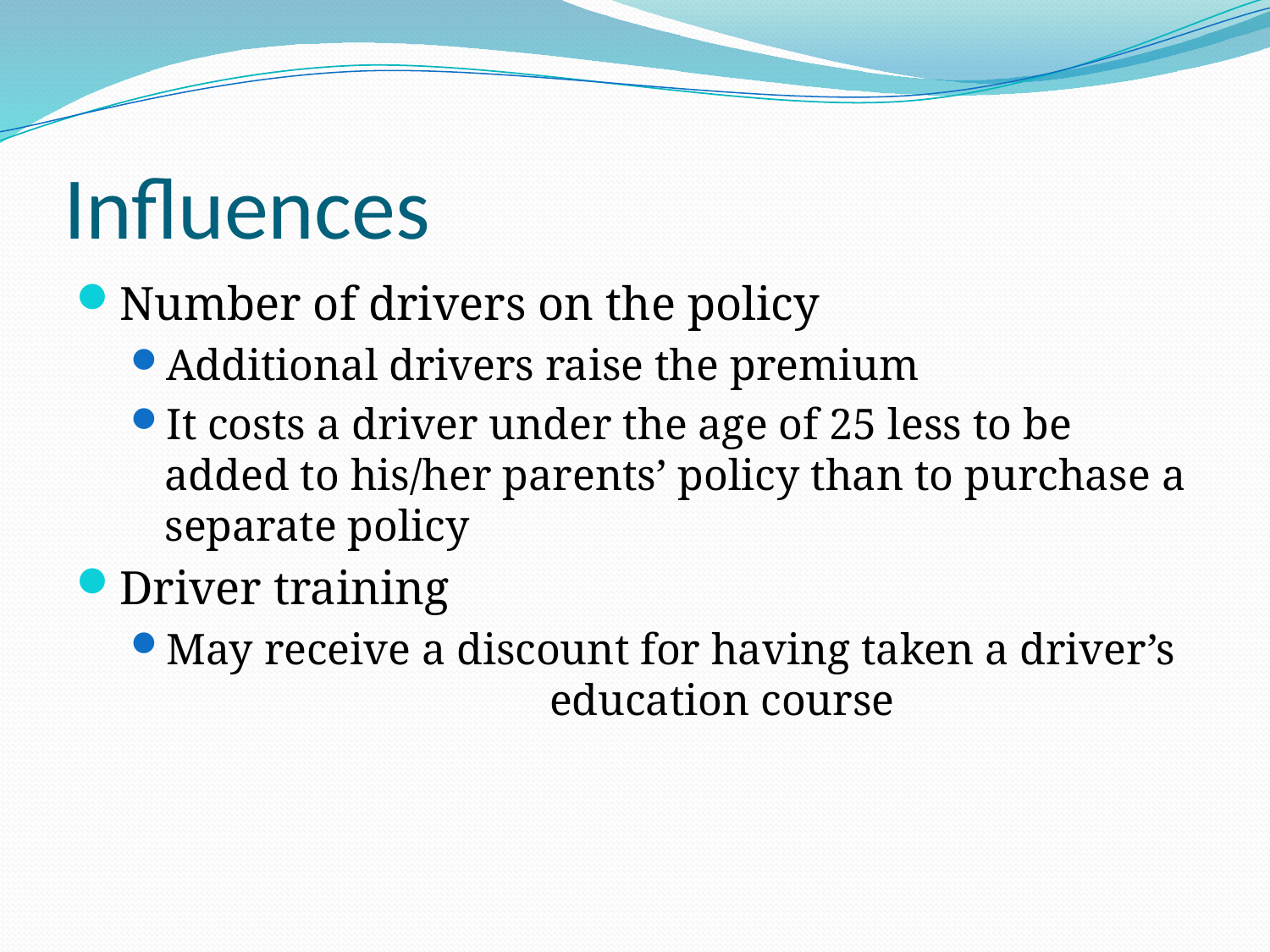

# Influences
Number of drivers on the policy
Additional drivers raise the premium
It costs a driver under the age of 25 less to be added to his/her parents’ policy than to purchase a separate policy
Driver training
May receive a discount for having taken a driver’s                                     education course